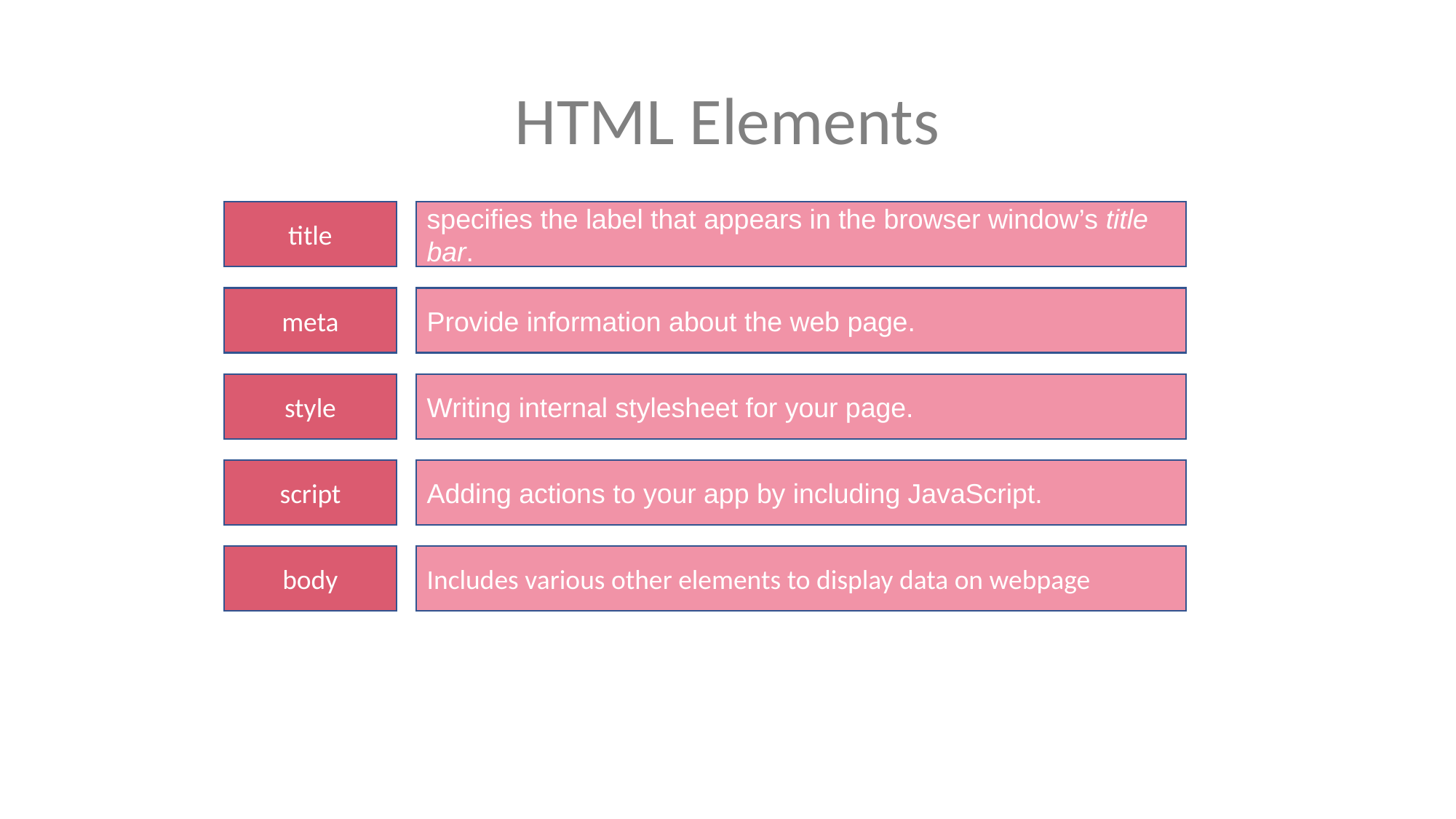

# HTML Elements
title
specifies the label that appears in the browser window’s title bar.
meta
Provide information about the web page.
style
Writing internal stylesheet for your page.
script
Adding actions to your app by including JavaScript.
body
Includes various other elements to display data on webpage